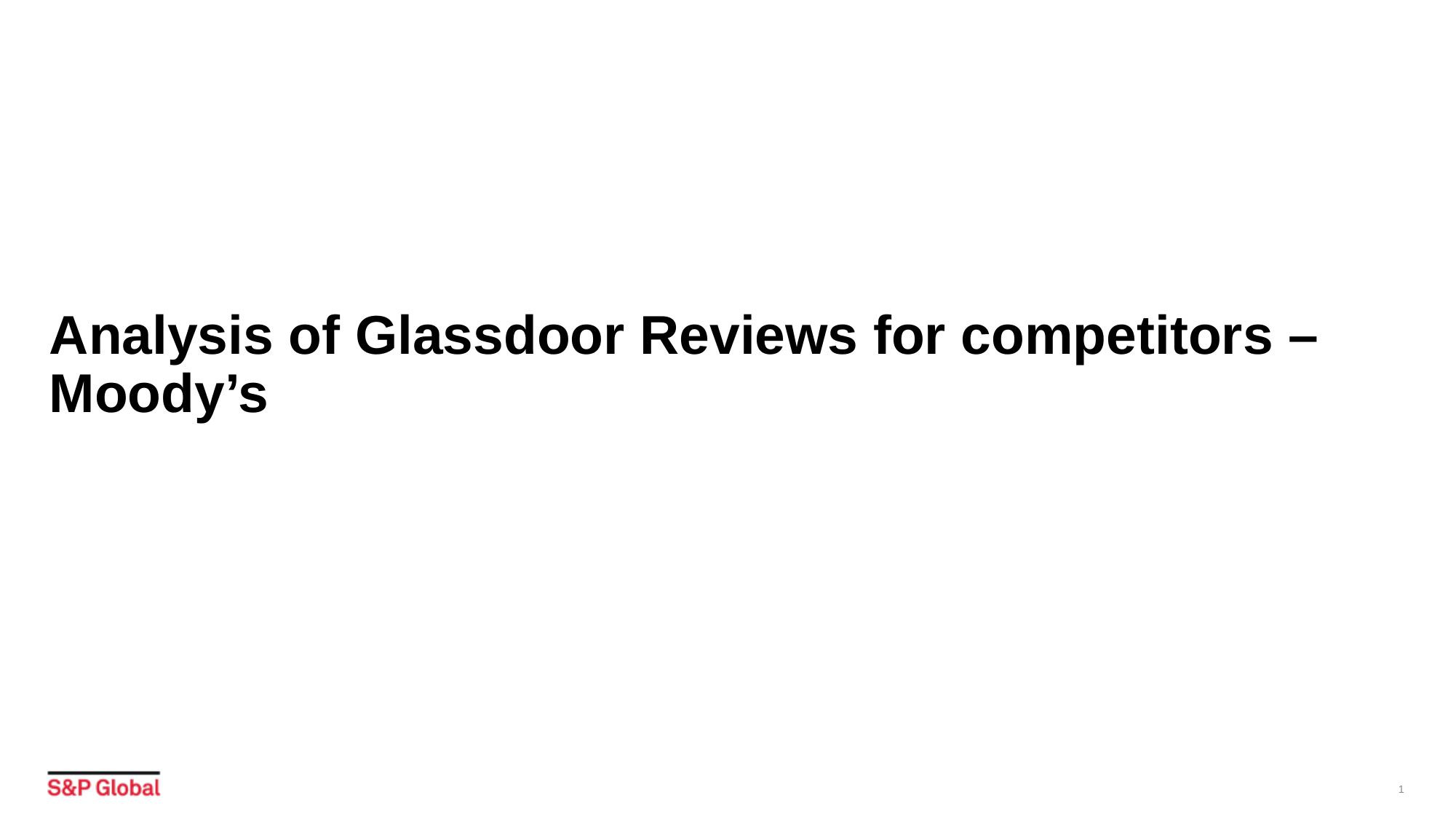

# Analysis of Glassdoor Reviews for competitors – Moody’s
1